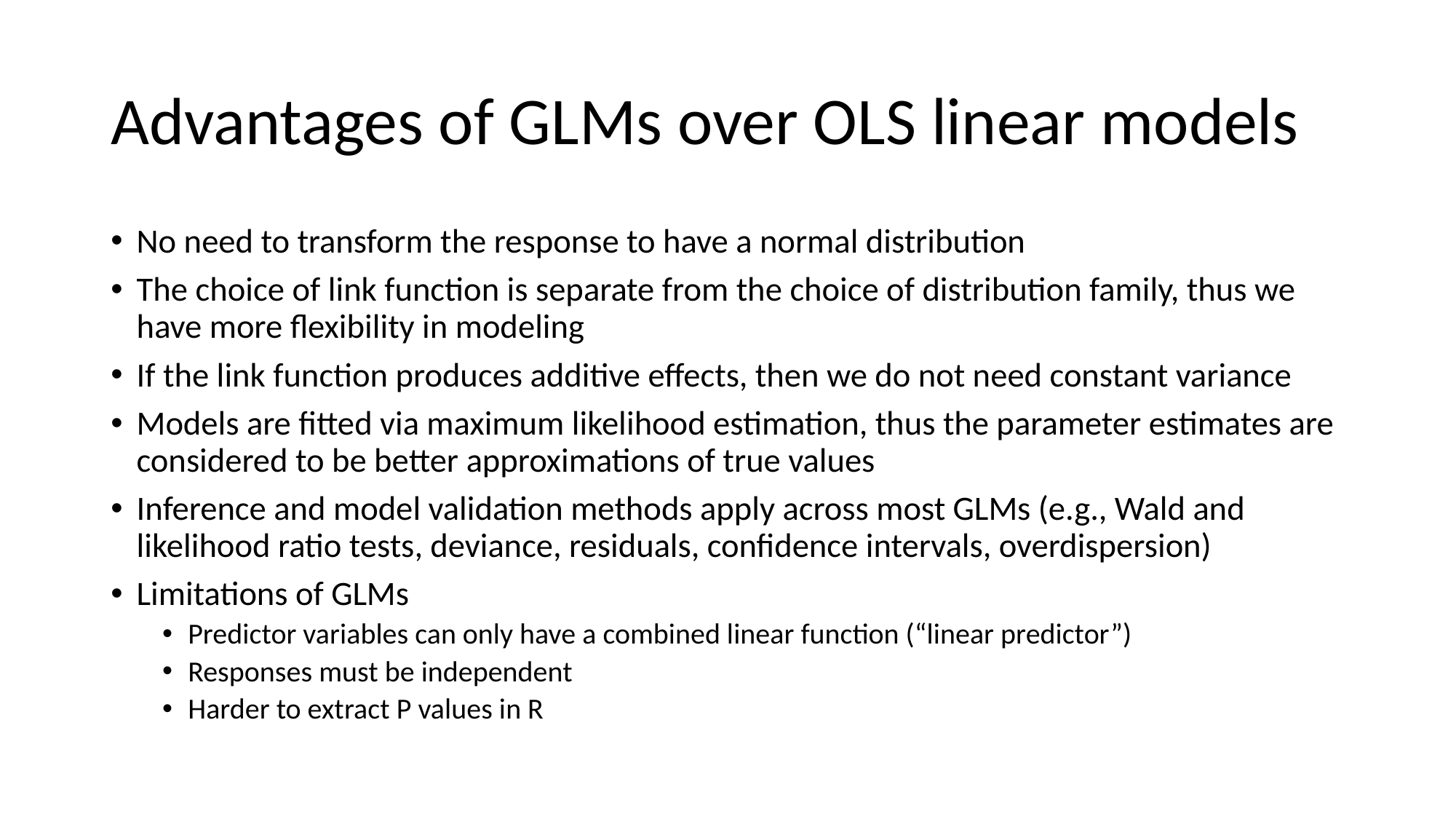

# Advantages of GLMs over OLS linear models
No need to transform the response to have a normal distribution
The choice of link function is separate from the choice of distribution family, thus we have more flexibility in modeling
If the link function produces additive effects, then we do not need constant variance
Models are fitted via maximum likelihood estimation, thus the parameter estimates are considered to be better approximations of true values
Inference and model validation methods apply across most GLMs (e.g., Wald and likelihood ratio tests, deviance, residuals, confidence intervals, overdispersion)
Limitations of GLMs
Predictor variables can only have a combined linear function (“linear predictor”)
Responses must be independent
Harder to extract P values in R